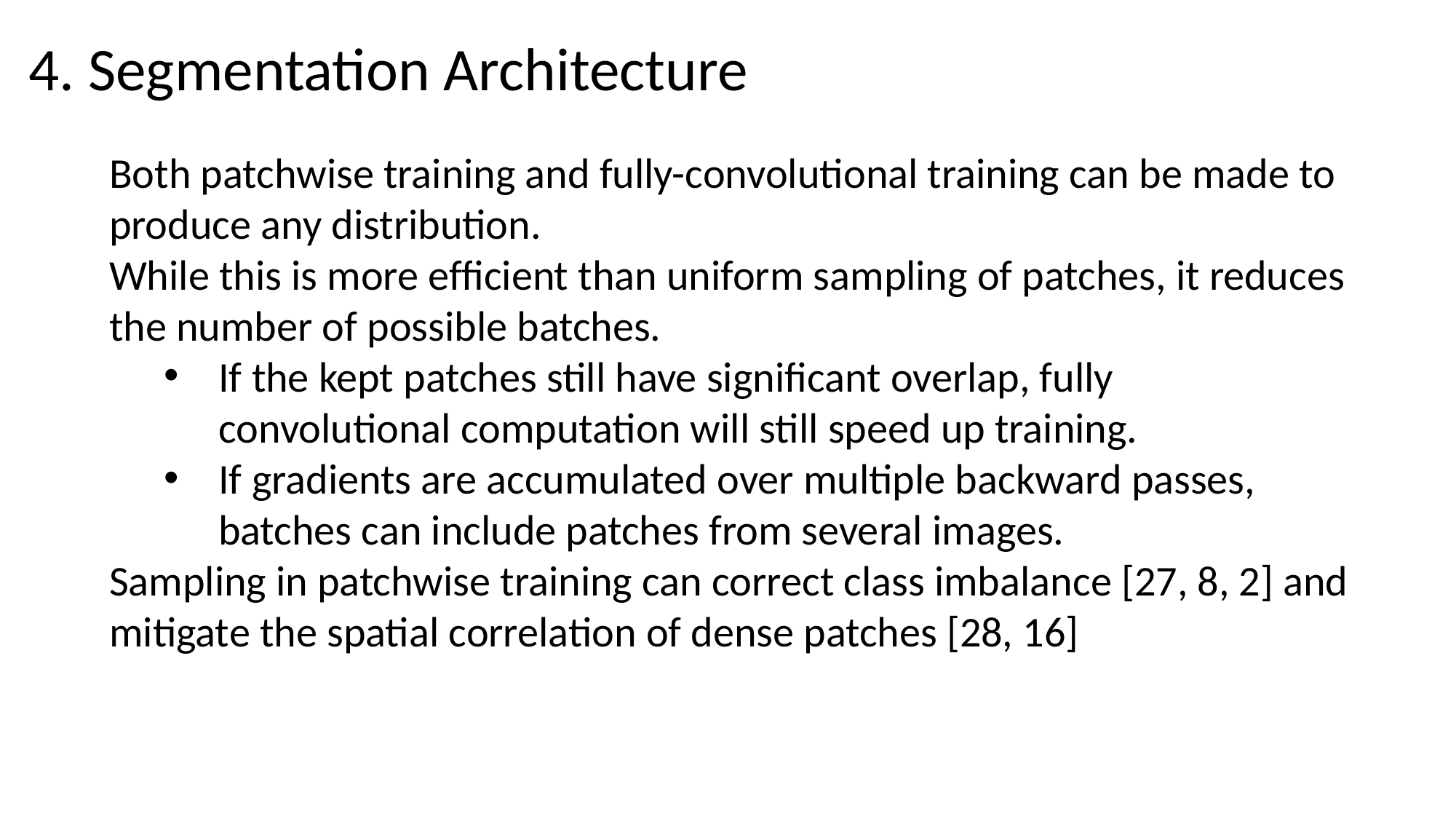

4. Segmentation Architecture
Both patchwise training and fully-convolutional training can be made to produce any distribution.
While this is more efﬁcient than uniform sampling of patches, it reduces the number of possible batches.
If the kept patches still have signiﬁcant overlap, fully convolutional computation will still speed up training.
If gradients are accumulated over multiple backward passes, batches can include patches from several images.
Sampling in patchwise training can correct class imbalance [27, 8, 2] and mitigate the spatial correlation of dense patches [28, 16]